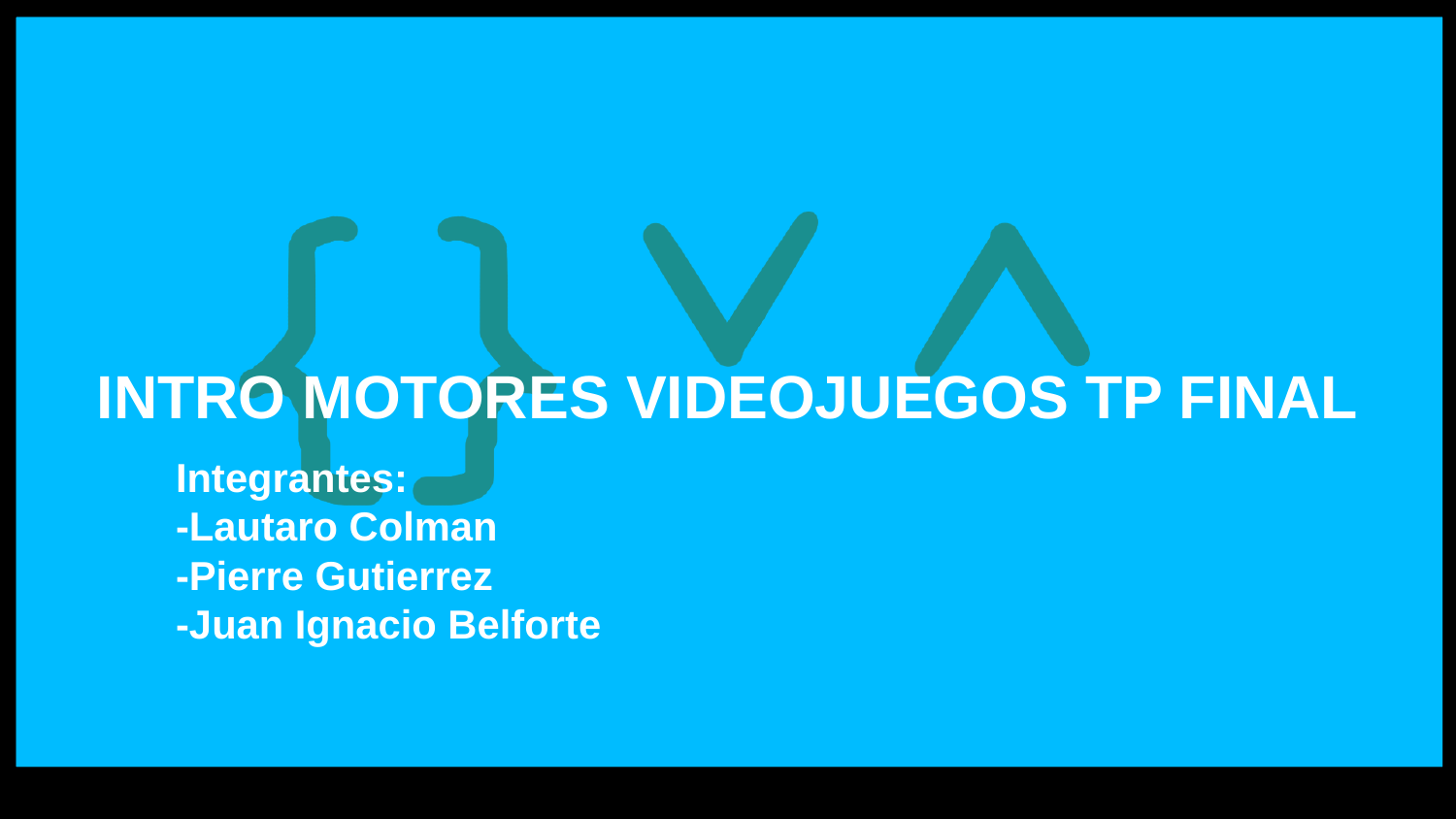

# INTRO MOTORES VIDEOJUEGOS TP FINAL
Integrantes:
-Lautaro Colman
-Pierre Gutierrez
-Juan Ignacio Belforte